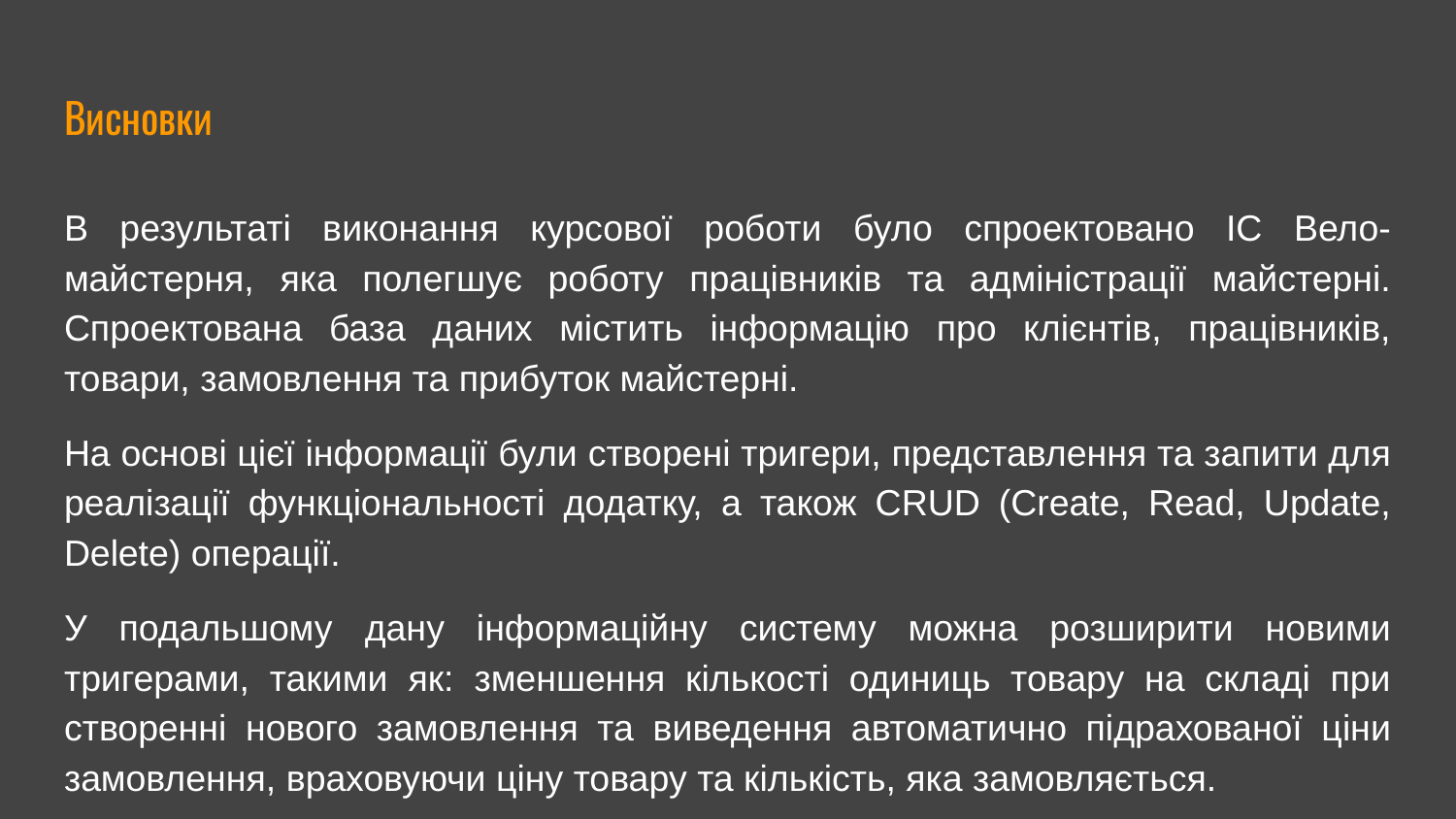

# Висновки
В результаті виконання курсової роботи було спроектовано ІС Вело-майстерня, яка полегшує роботу працівників та адміністрації майстерні. Спроектована база даних містить інформацію про клієнтів, працівників, товари, замовлення та прибуток майстерні.
На основі цієї інформації були створені тригери, представлення та запити для реалізації функціональності додатку, а також CRUD (Create, Read, Update, Delete) операції.
У подальшому дану інформаційну систему можна розширити новими тригерами, такими як: зменшення кількості одиниць товару на складі при створенні нового замовлення та виведення автоматично підрахованої ціни замовлення, враховуючи ціну товару та кількість, яка замовляється.